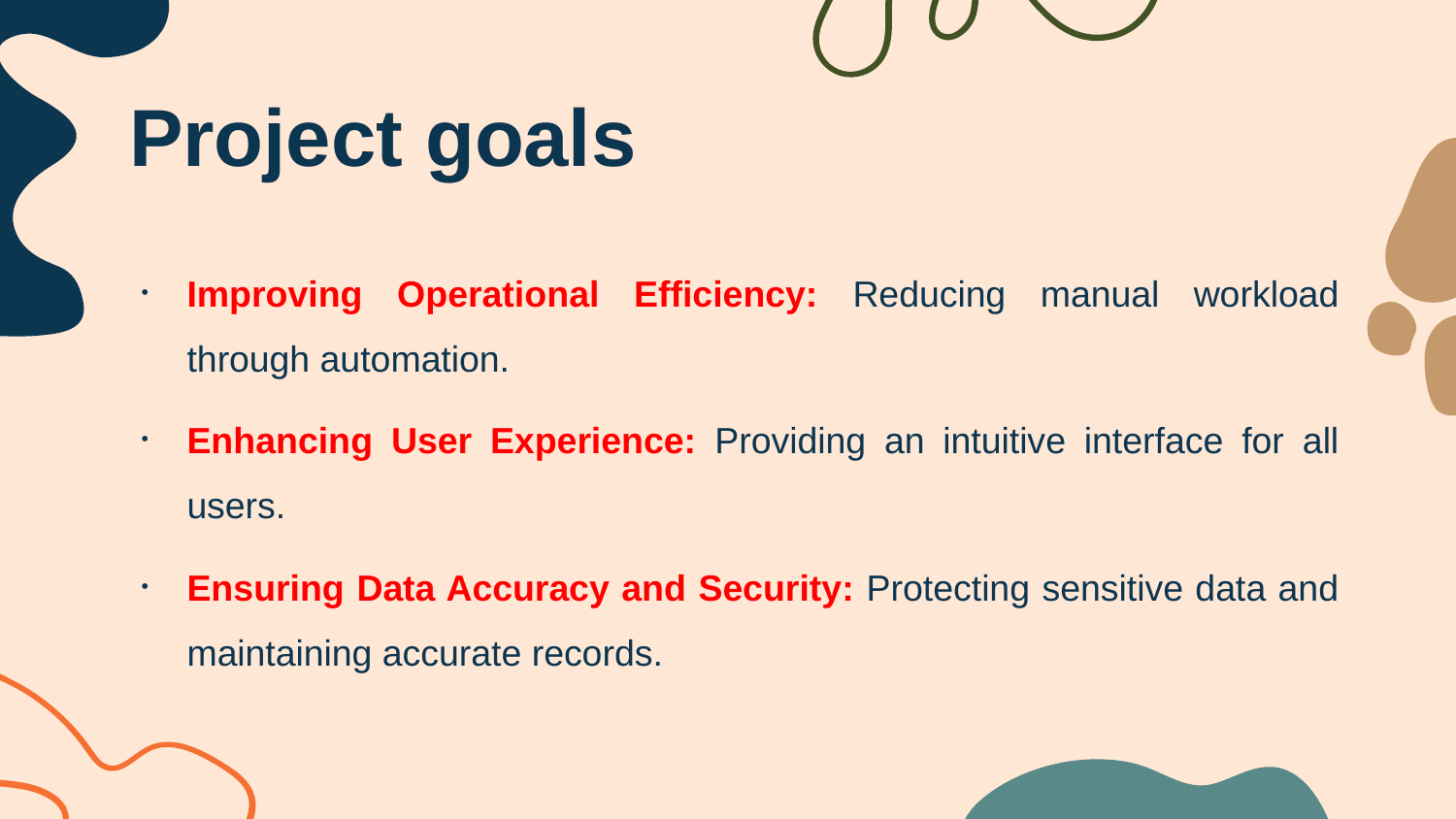

# Project goals
Improving Operational Efficiency: Reducing manual workload through automation.
Enhancing User Experience: Providing an intuitive interface for all users.
Ensuring Data Accuracy and Security: Protecting sensitive data and maintaining accurate records.